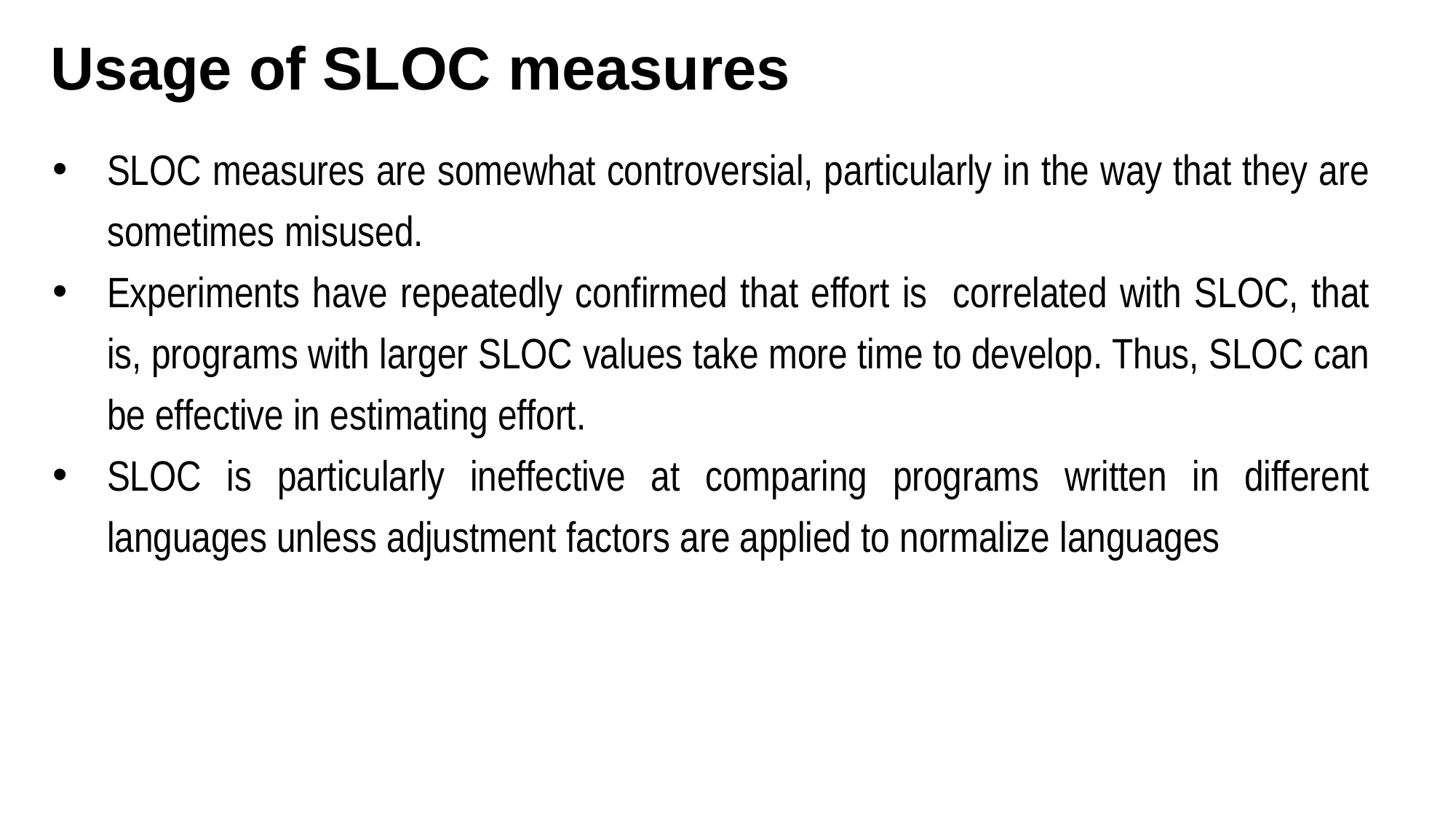

Usage of SLOC measures
SLOC measures are somewhat controversial, particularly in the way that they are sometimes misused.
Experiments have repeatedly confirmed that effort is  correlated with SLOC, that is, programs with larger SLOC values take more time to develop. Thus, SLOC can be effective in estimating effort.
SLOC is particularly ineffective at comparing programs written in different languages unless adjustment factors are applied to normalize languages